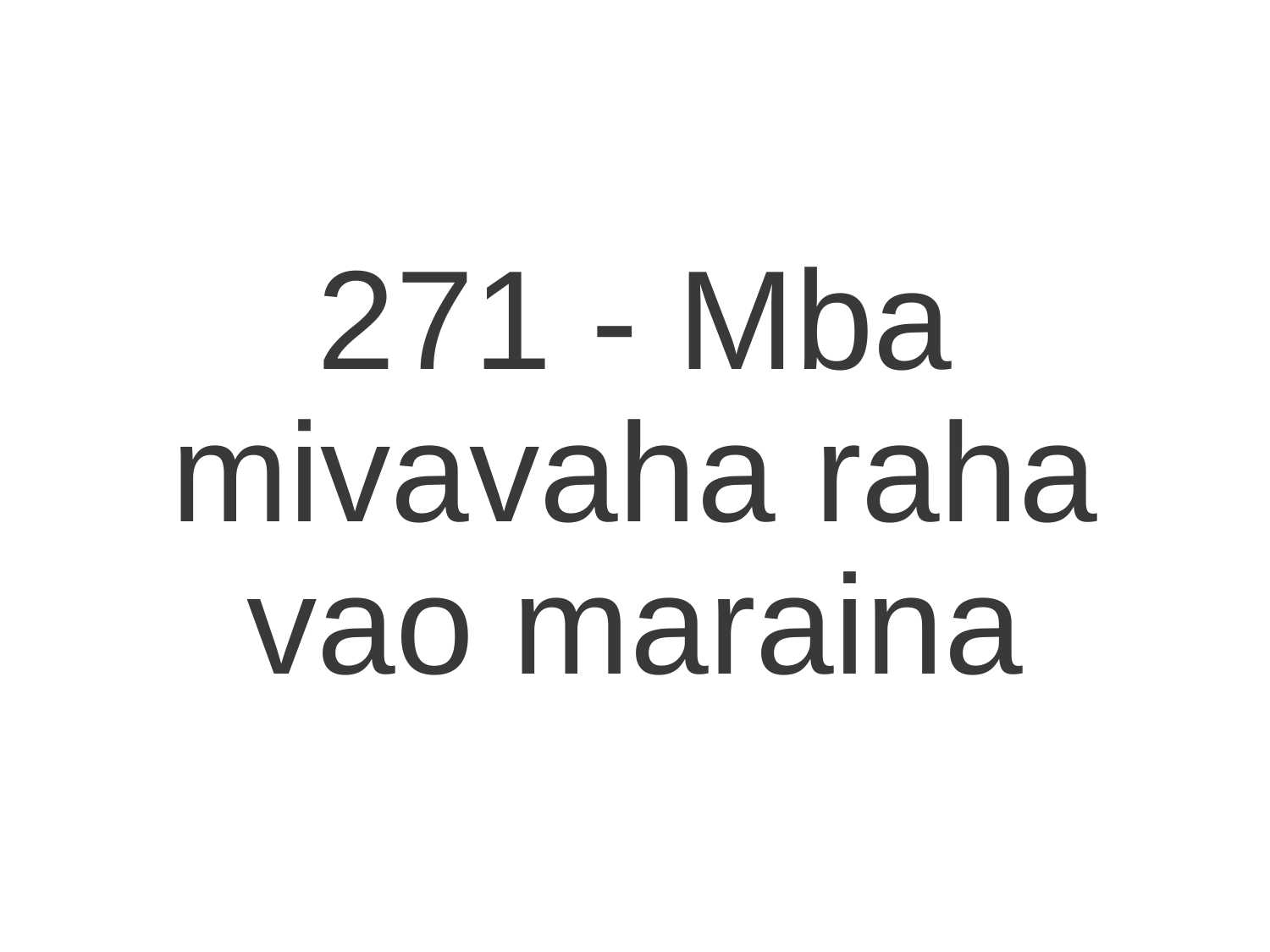

271 - Mba mivavaha raha vao maraina